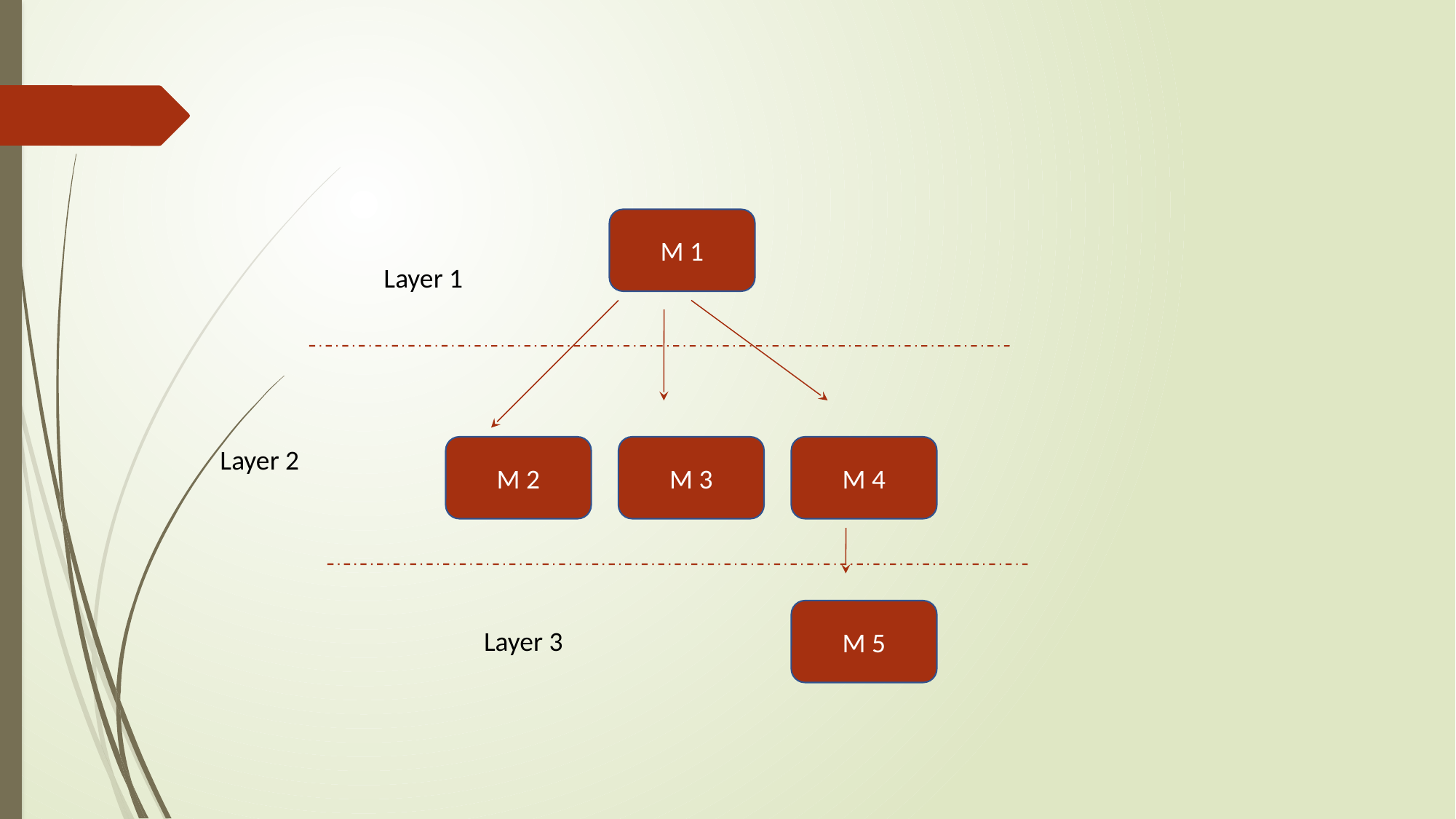

M 1
Layer 1
Layer 2
M 2
M 3
M 4
M 5
Layer 3